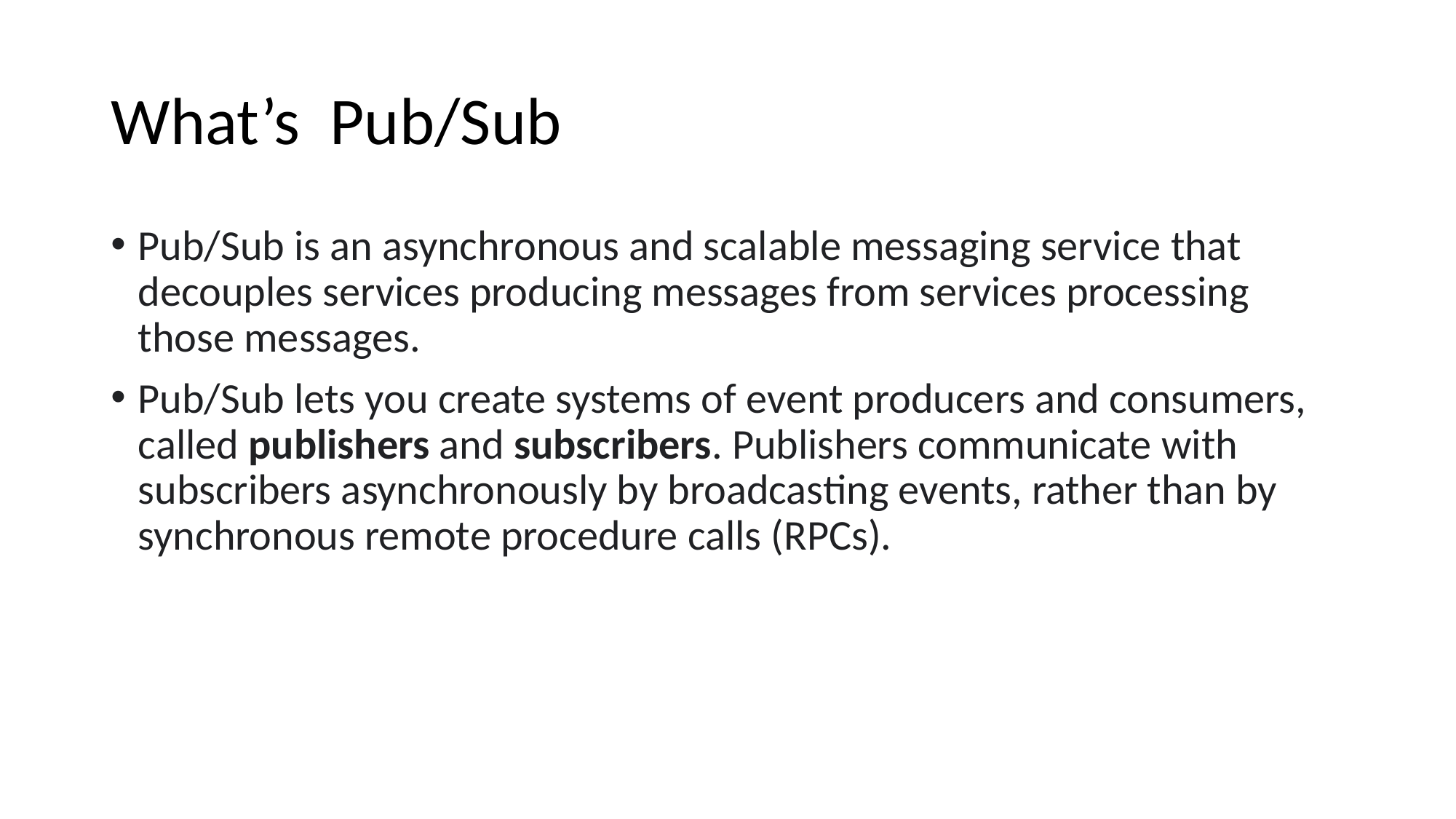

# What’s  Pub/Sub
Pub/Sub is an asynchronous and scalable messaging service that decouples services producing messages from services processing those messages.
Pub/Sub lets you create systems of event producers and consumers, called publishers and subscribers. Publishers communicate with subscribers asynchronously by broadcasting events, rather than by synchronous remote procedure calls (RPCs).